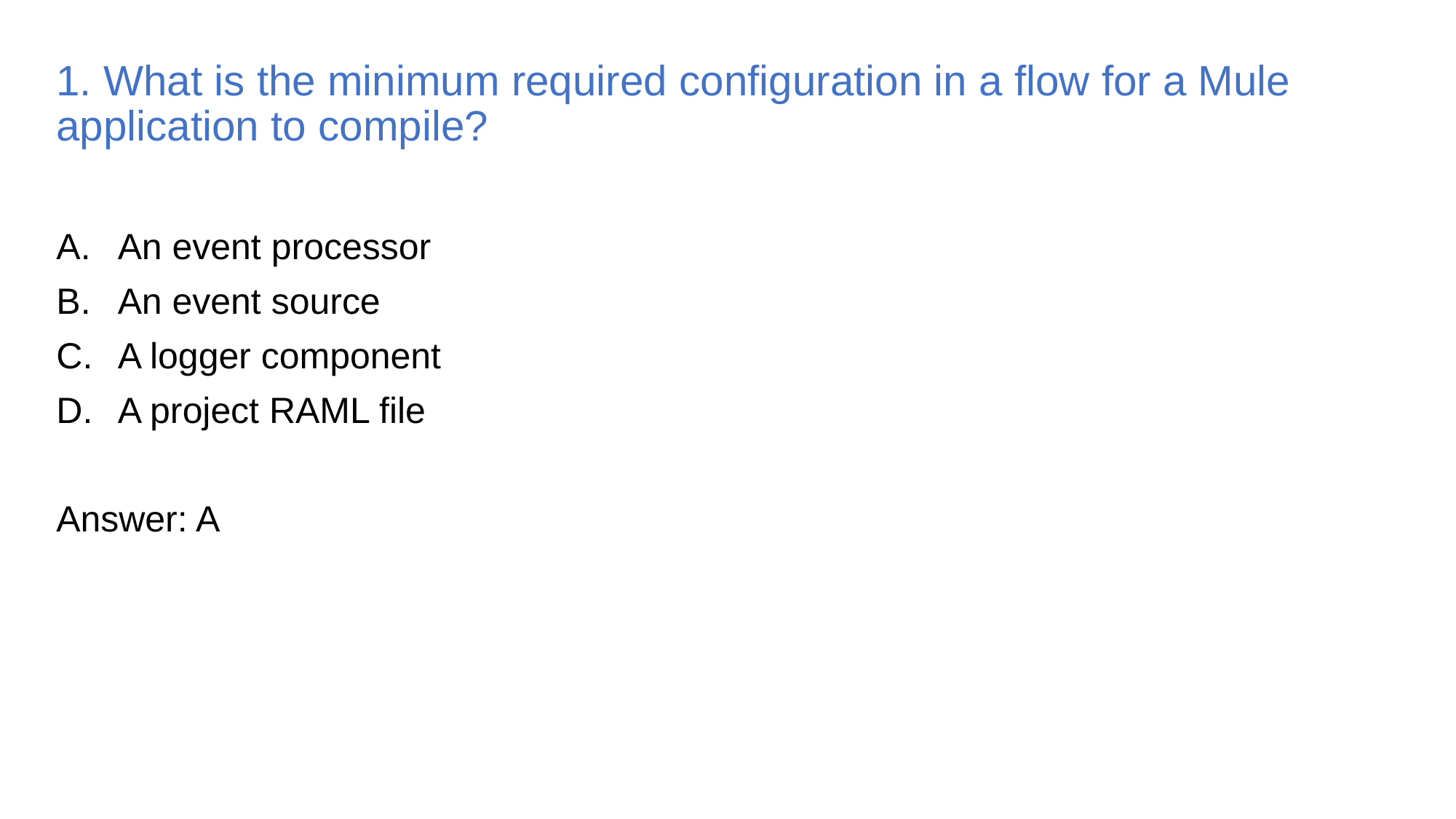

# 1. What is the minimum required configuration in a flow for a Mule application to compile?

An event processor
An event source
A logger component
A project RAML file

Answer: A